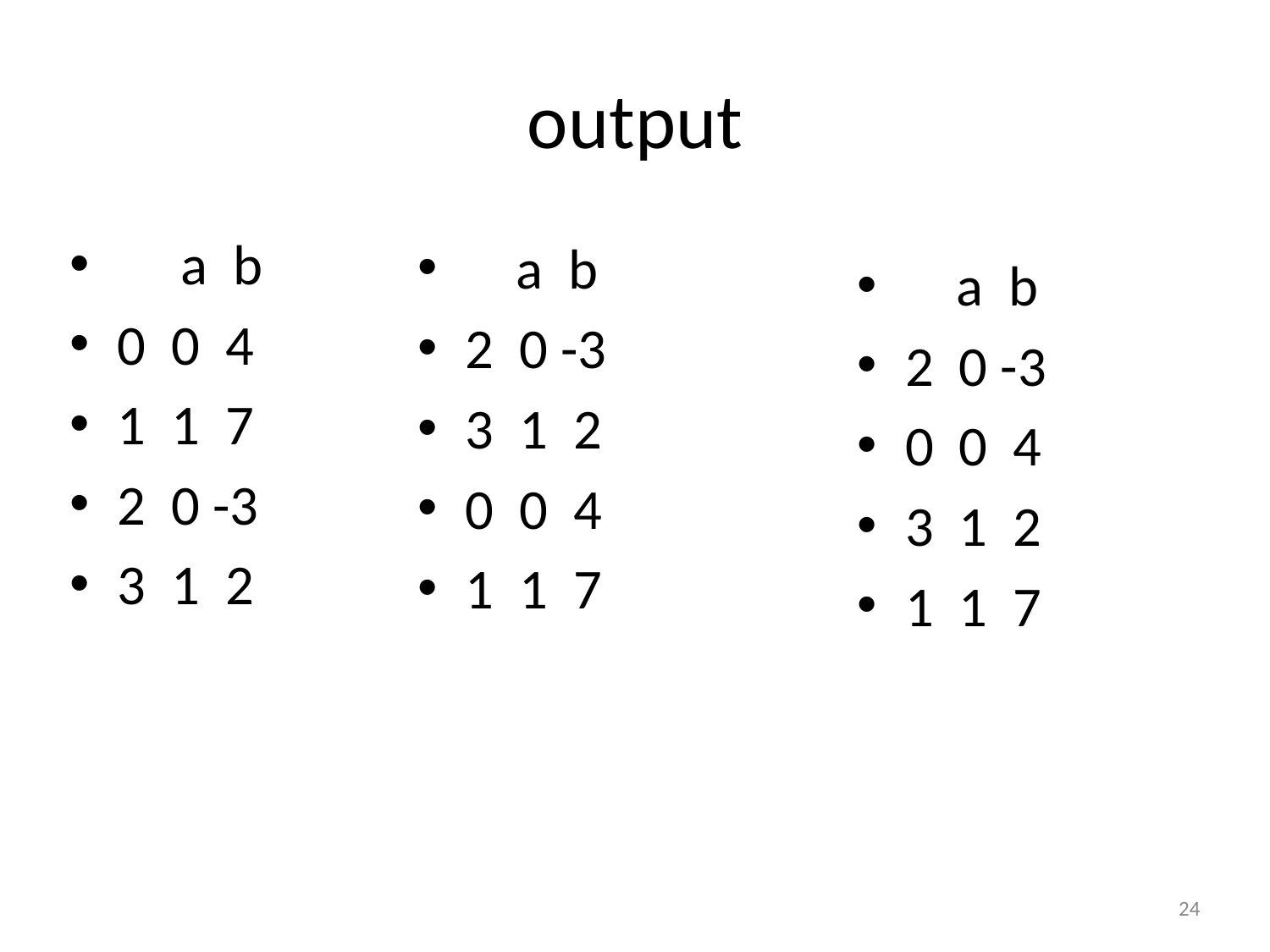

# output
     a  b
0  0  4
1  1  7
2  0 -3
3  1  2
    a  b
2  0 -3
3  1  2
0  0  4
1  1  7
    a  b
2  0 -3
0  0  4
3  1  2
1  1  7
24